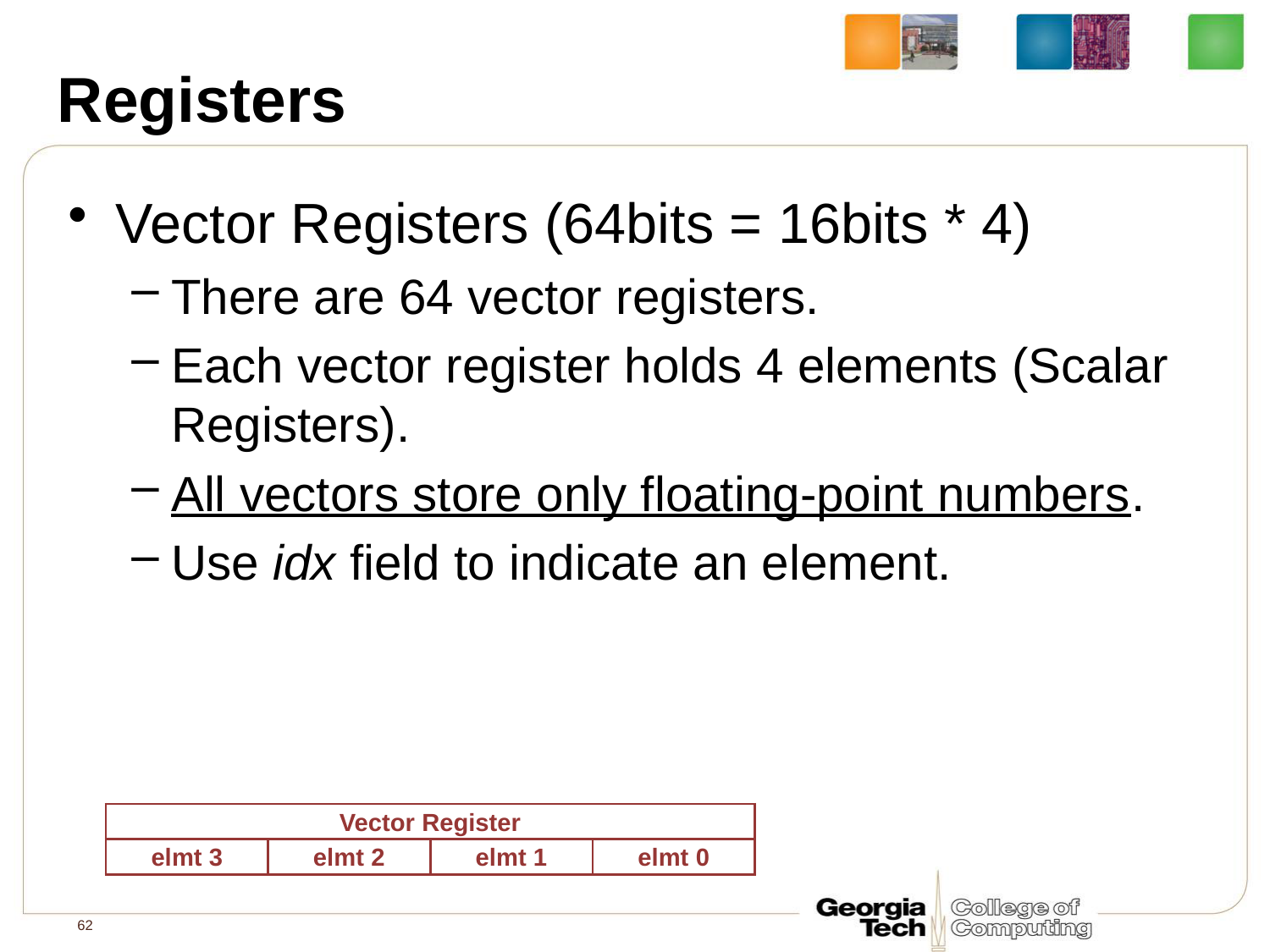

# Registers
Vector Registers (64bits = 16bits * 4)
There are 64 vector registers.
Each vector register holds 4 elements (Scalar Registers).
All vectors store only floating-point numbers.
Use idx field to indicate an element.
| Vector Register |  |  |  |
| --- | --- | --- | --- |
| elmt 3 | elmt 2 | elmt 1 | elmt 0 |
62